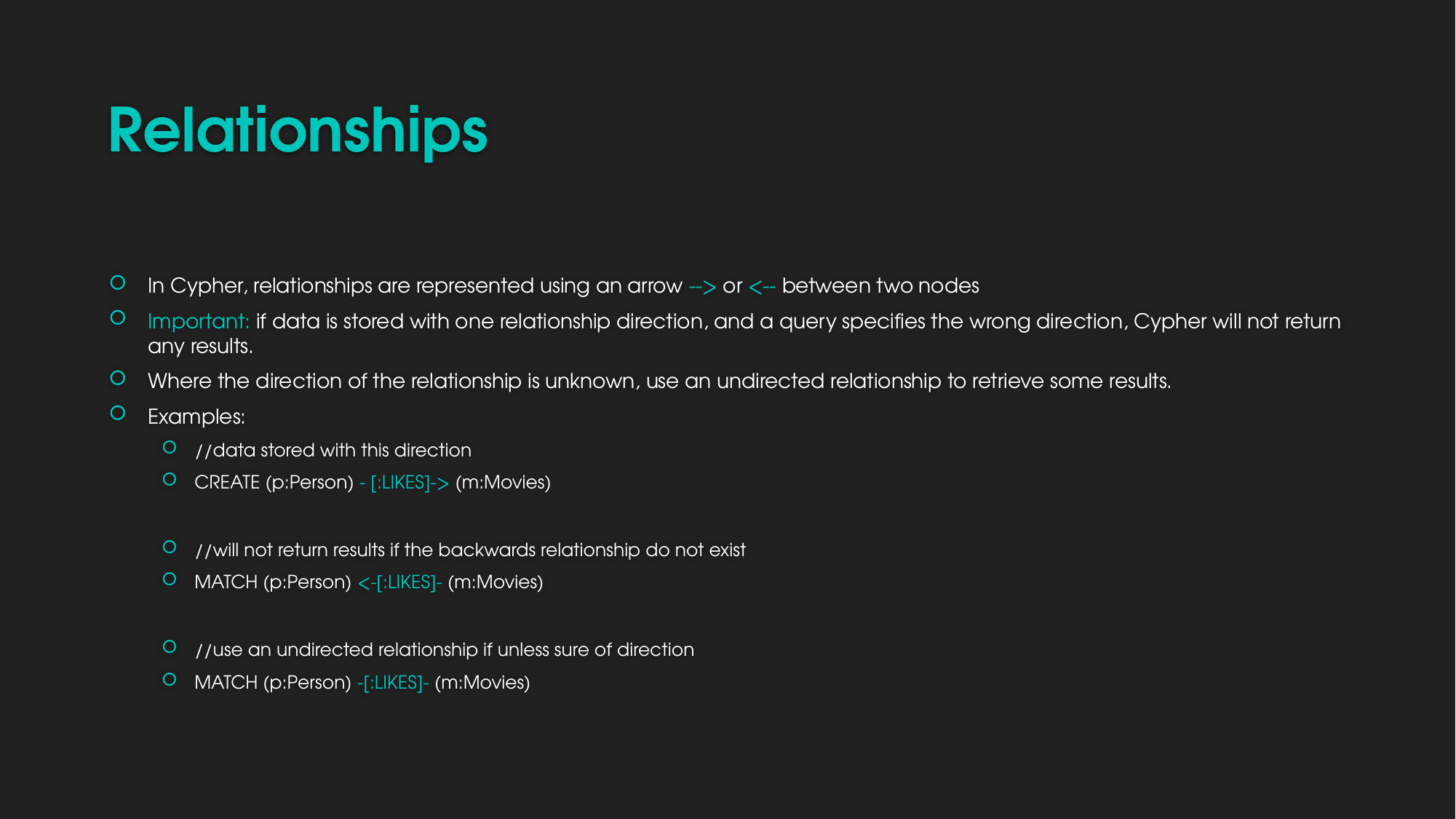

# Relationships
In Cypher, relationships are represented using an arrow --> or <-- between two nodes
Important: if data is stored with one relationship direction, and a query specifies the wrong direction, Cypher will not return any results.
Where the direction of the relationship is unknown, use an undirected relationship to retrieve some results.
Examples:
//data stored with this direction
CREATE (p:Person) - [:LIKES]-> (m:Movies)

//will not return results if the backwards relationship do not exist
MATCH (p:Person) <-[:LIKES]- (m:Movies)

//use an undirected relationship if unless sure of direction
MATCH (p:Person) -[:LIKES]- (m:Movies)